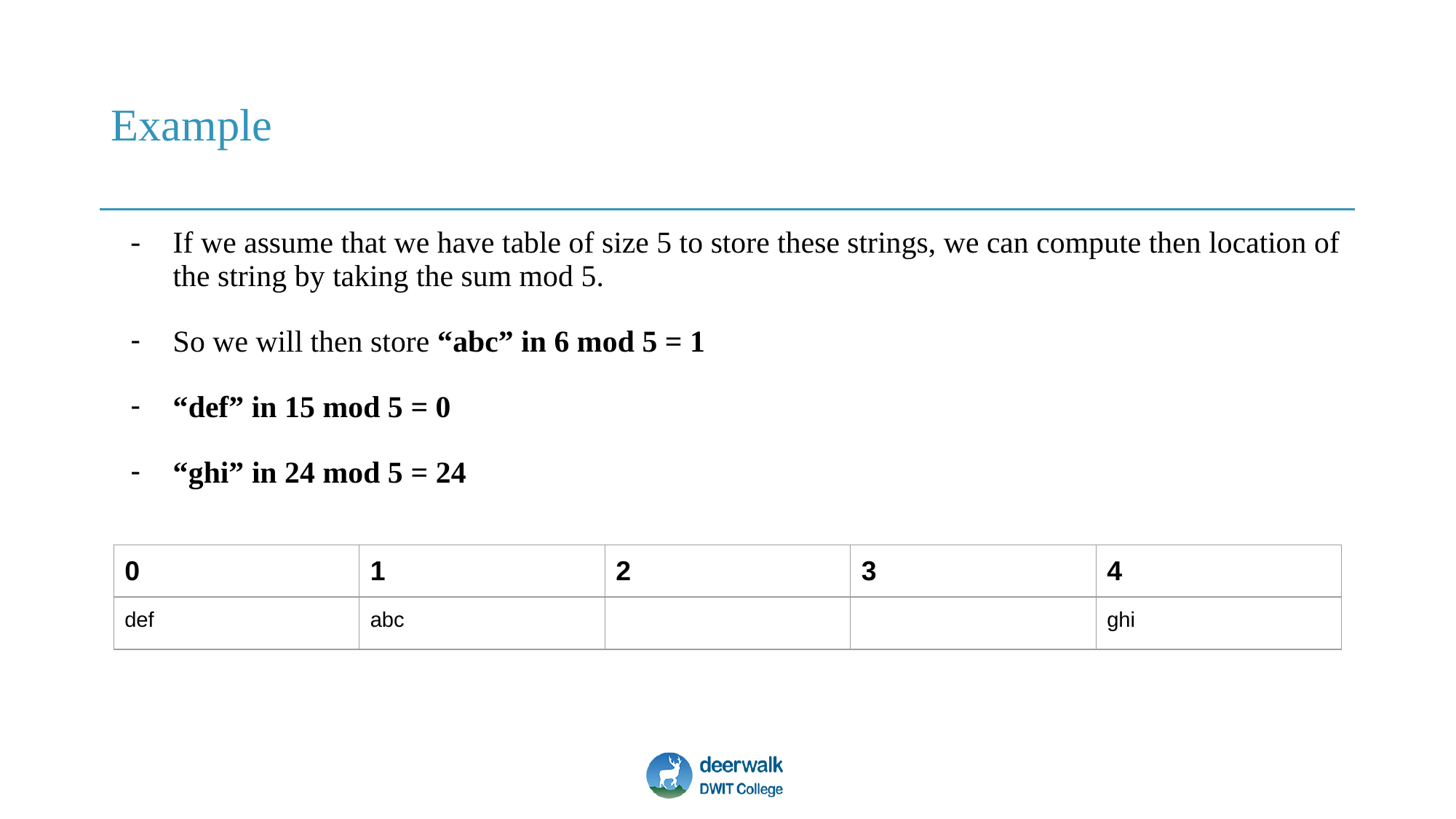

# Example
If we assume that we have table of size 5 to store these strings, we can compute then location of the string by taking the sum mod 5.

So we will then store “abc” in 6 mod 5 = 1

“def” in 15 mod 5 = 0

“ghi” in 24 mod 5 = 24

| 0 | 1 | 2 | 3 | 4 |
| --- | --- | --- | --- | --- |
| def | abc |  |  | ghi |